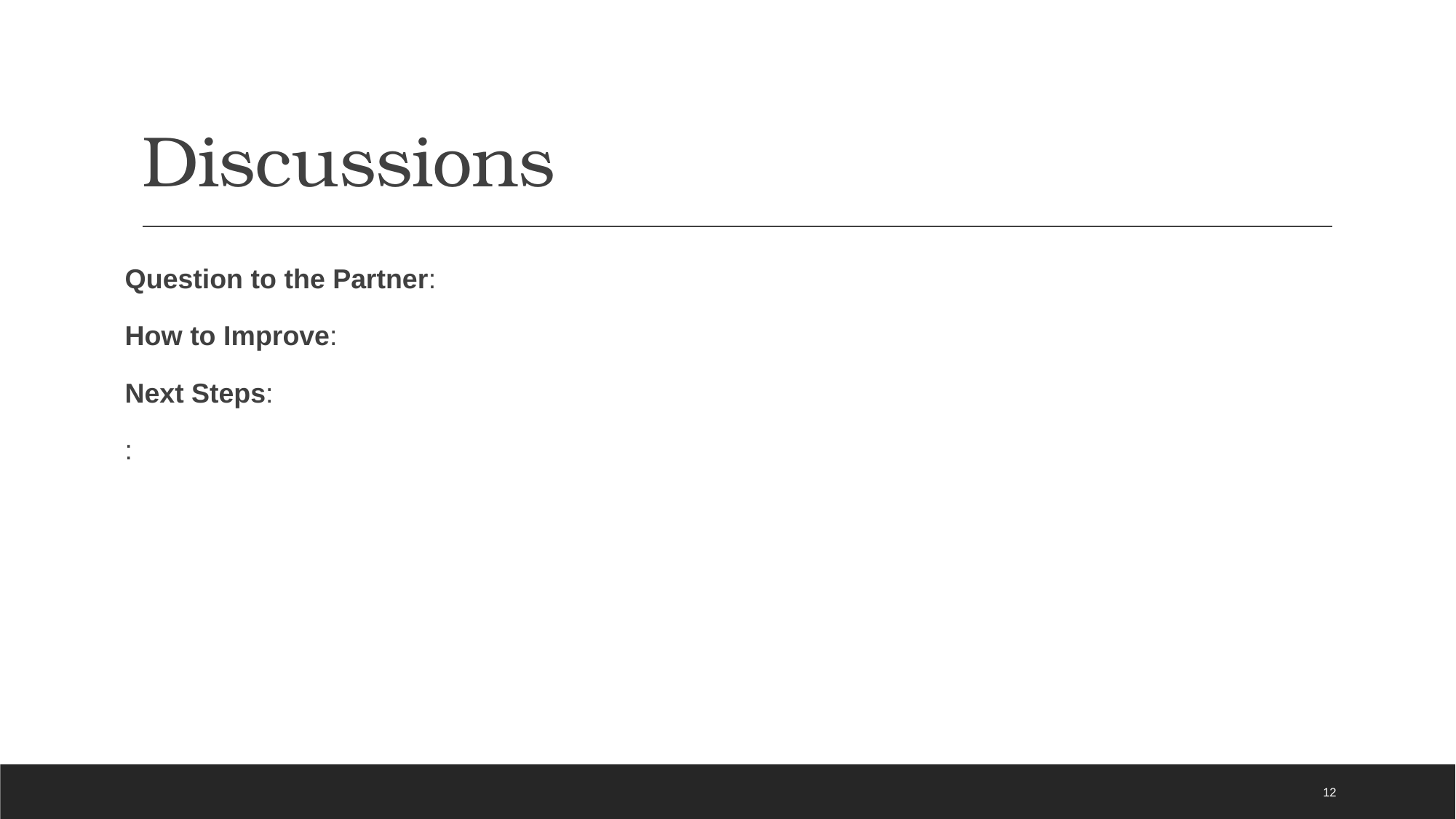

# Discussions
Question to the Partner:
How to Improve:
Next Steps:
:
12